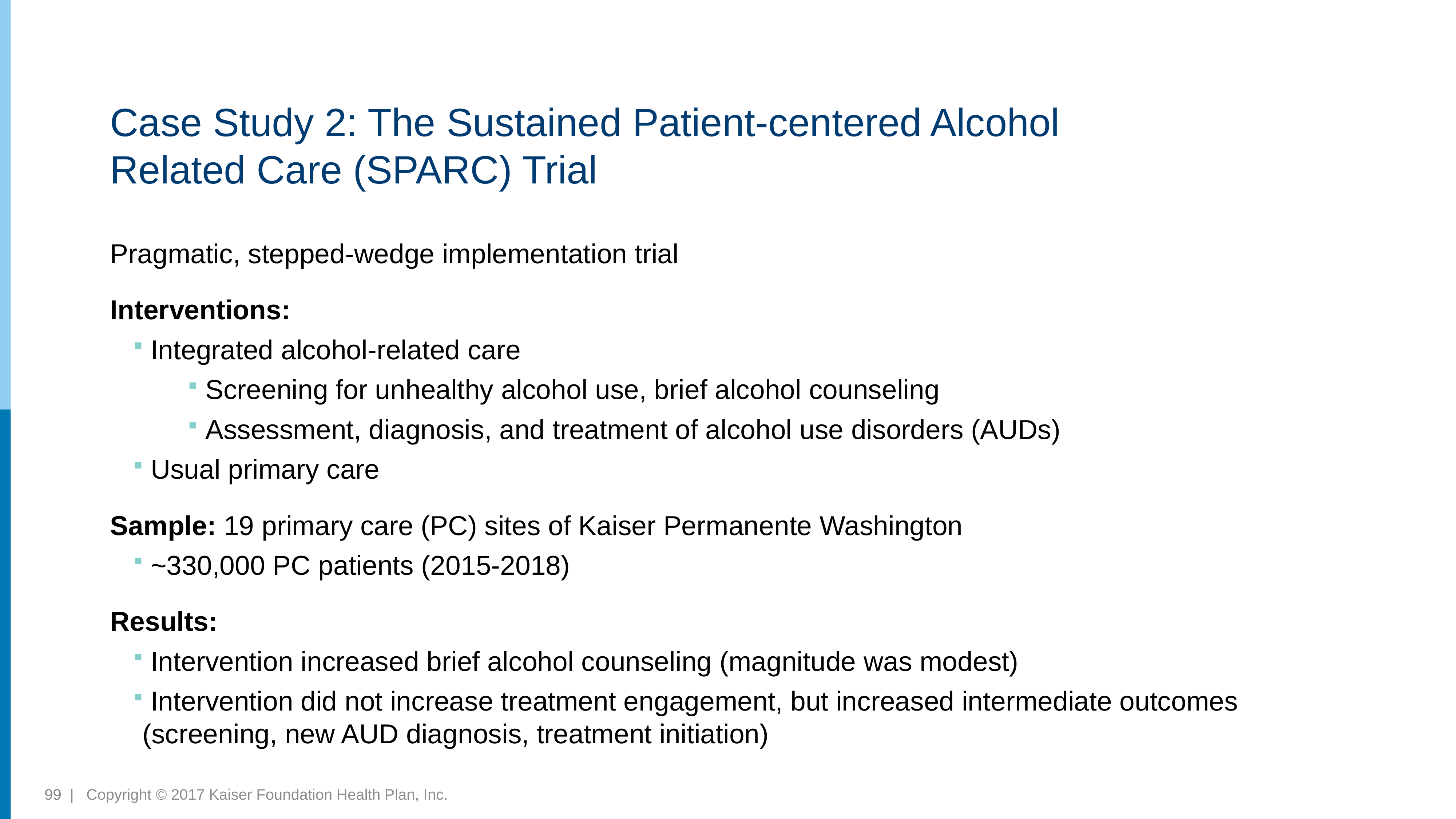

# Case Study 2: The Sustained Patient-centered Alcohol Related Care (SPARC) Trial
Pragmatic, stepped-wedge implementation trial

Interventions:
 Integrated alcohol-related care
 Screening for unhealthy alcohol use, brief alcohol counseling
 Assessment, diagnosis, and treatment of alcohol use disorders (AUDs)
 Usual primary care

Sample: 19 primary care (PC) sites of Kaiser Permanente Washington
 ~330,000 PC patients (2015-2018)

Results:
 Intervention increased brief alcohol counseling (magnitude was modest)
 Intervention did not increase treatment engagement, but increased intermediate outcomes (screening, new AUD diagnosis, treatment initiation)

99